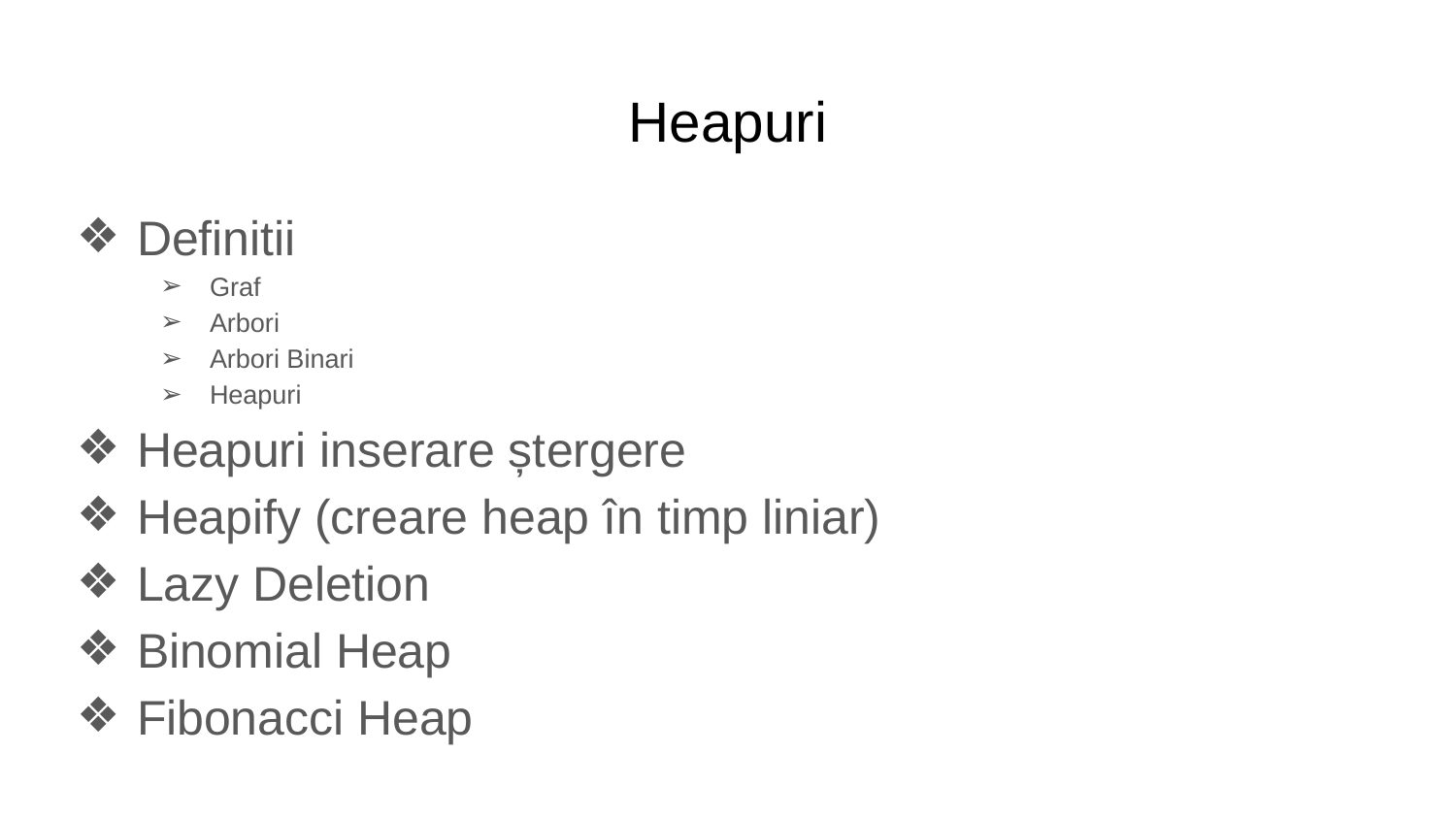

# Heapuri
Definitii
Graf
Arbori
Arbori Binari
Heapuri
Heapuri inserare ștergere
Heapify (creare heap în timp liniar)
Lazy Deletion
Binomial Heap
Fibonacci Heap